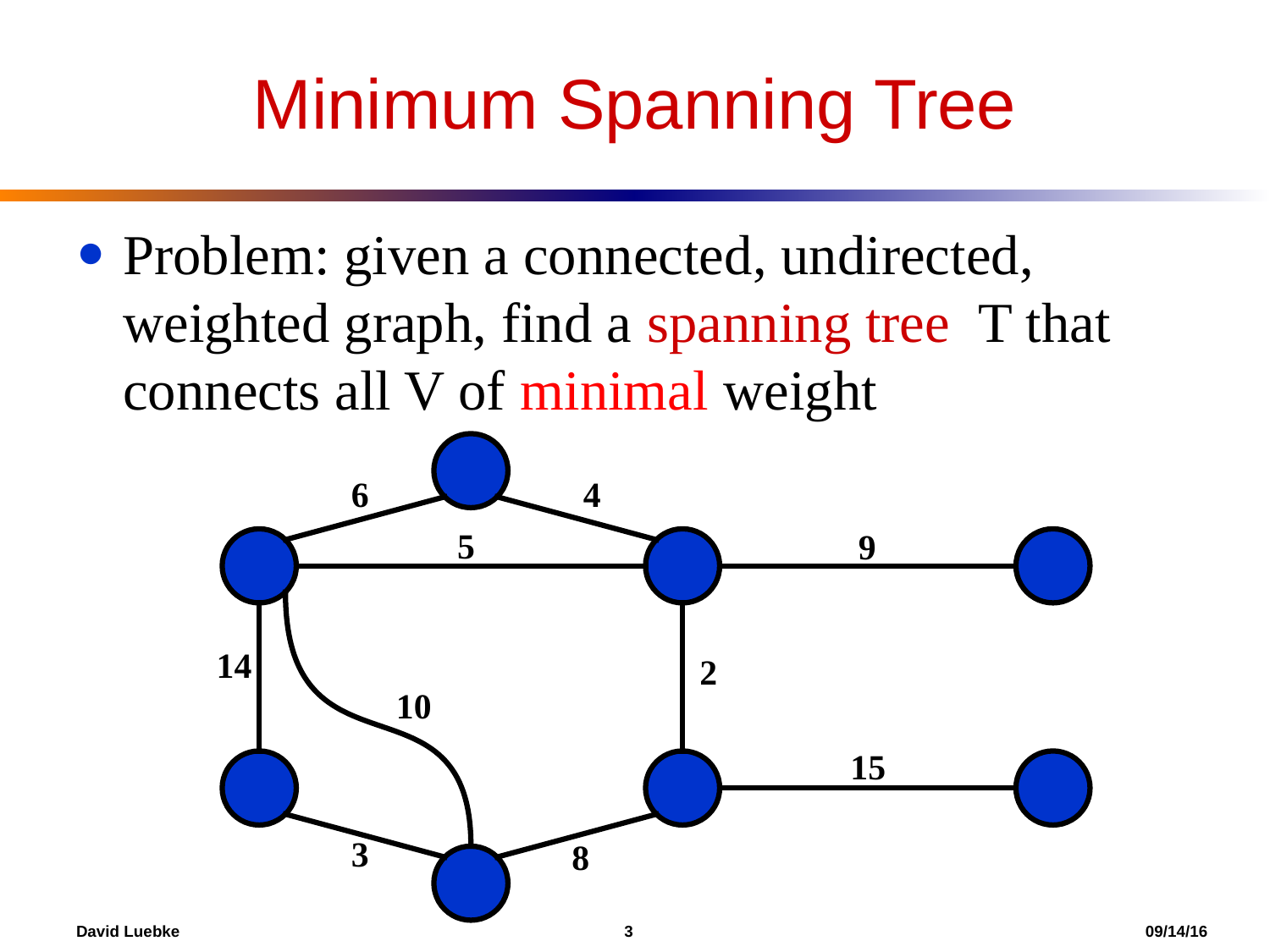

Minimum Spanning Tree
Problem: given a connected, undirected, weighted graph, find a spanning tree  T that connects all V of minimal weight

6
4
5
9

14
2
10
15

3
8

David Luebke				         3 				            09/14/16